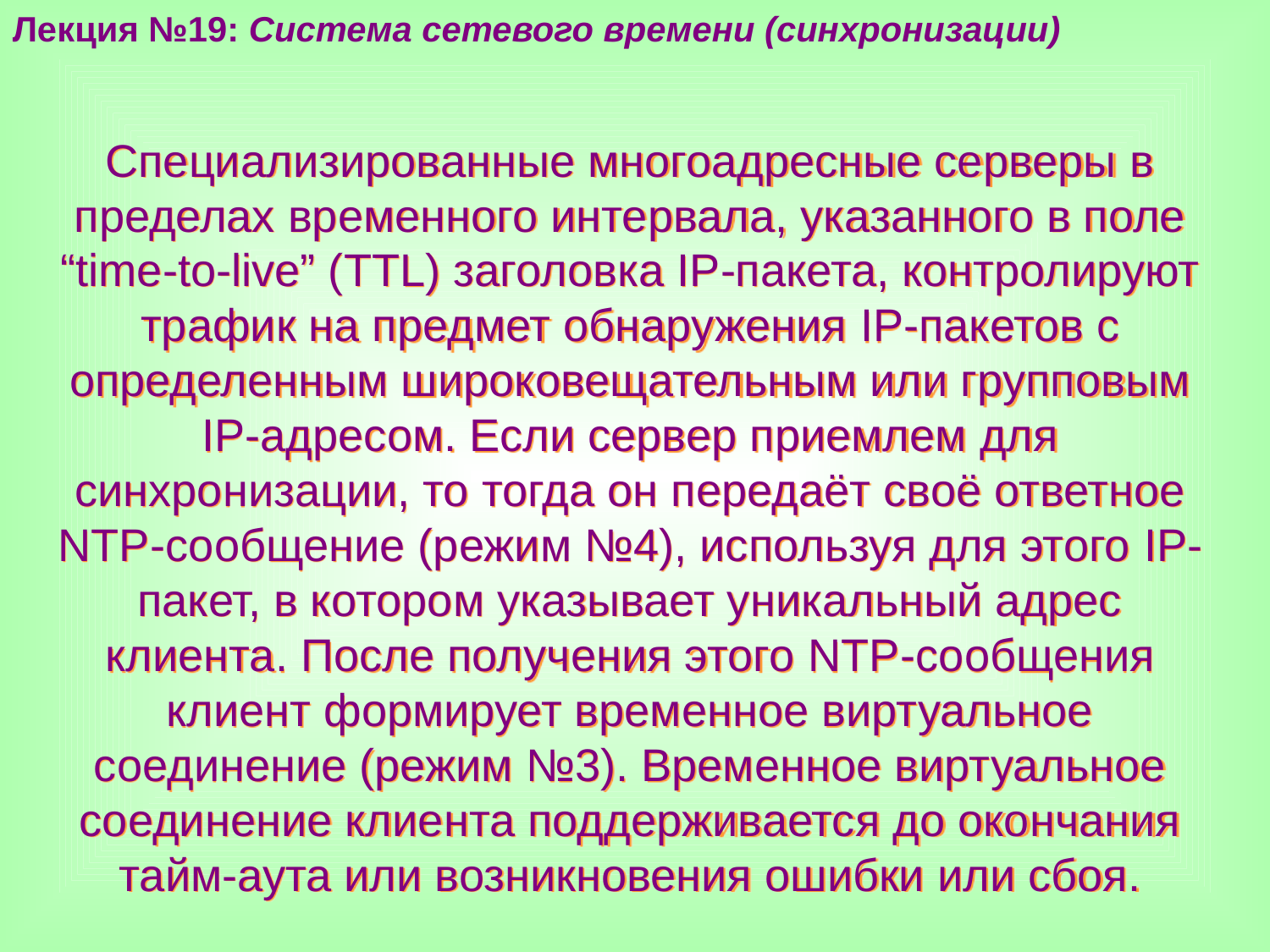

Лекция №19: Система сетевого времени (синхронизации)
Специализированные многоадресные серверы в пределах временного интервала, указанного в поле “time-to-live” (TTL) заголовка IP-пакета, контролируют трафик на предмет обнаружения IP-пакетов с определенным широковещательным или групповым IP-адресом. Если сервер приемлем для синхронизации, то тогда он передаёт своё ответное NTP-сообщение (режим №4), используя для этого IP-пакет, в котором указывает уникальный адрес клиента. После получения этого NTP-сообщения клиент формирует временное виртуальное соединение (режим №3). Временное виртуальное соединение клиента поддерживается до окончания тайм-аута или возникновения ошибки или сбоя.